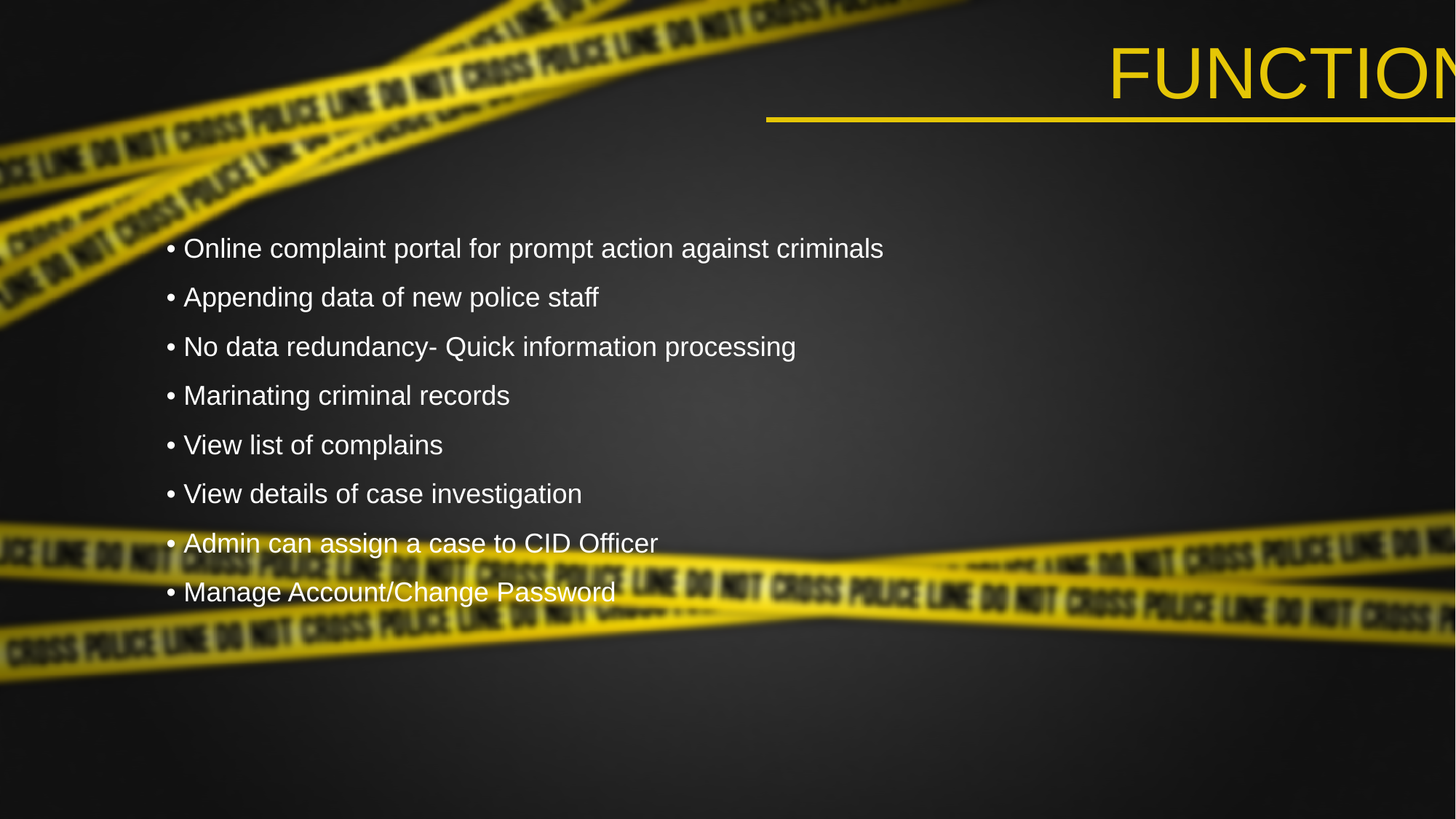

FUNCTIONALITIES
• Online complaint portal for prompt action against criminals
• Appending data of new police staff
• No data redundancy- Quick information processing
• Marinating criminal records
• View list of complains
• View details of case investigation
• Admin can assign a case to CID Officer
• Manage Account/Change Password